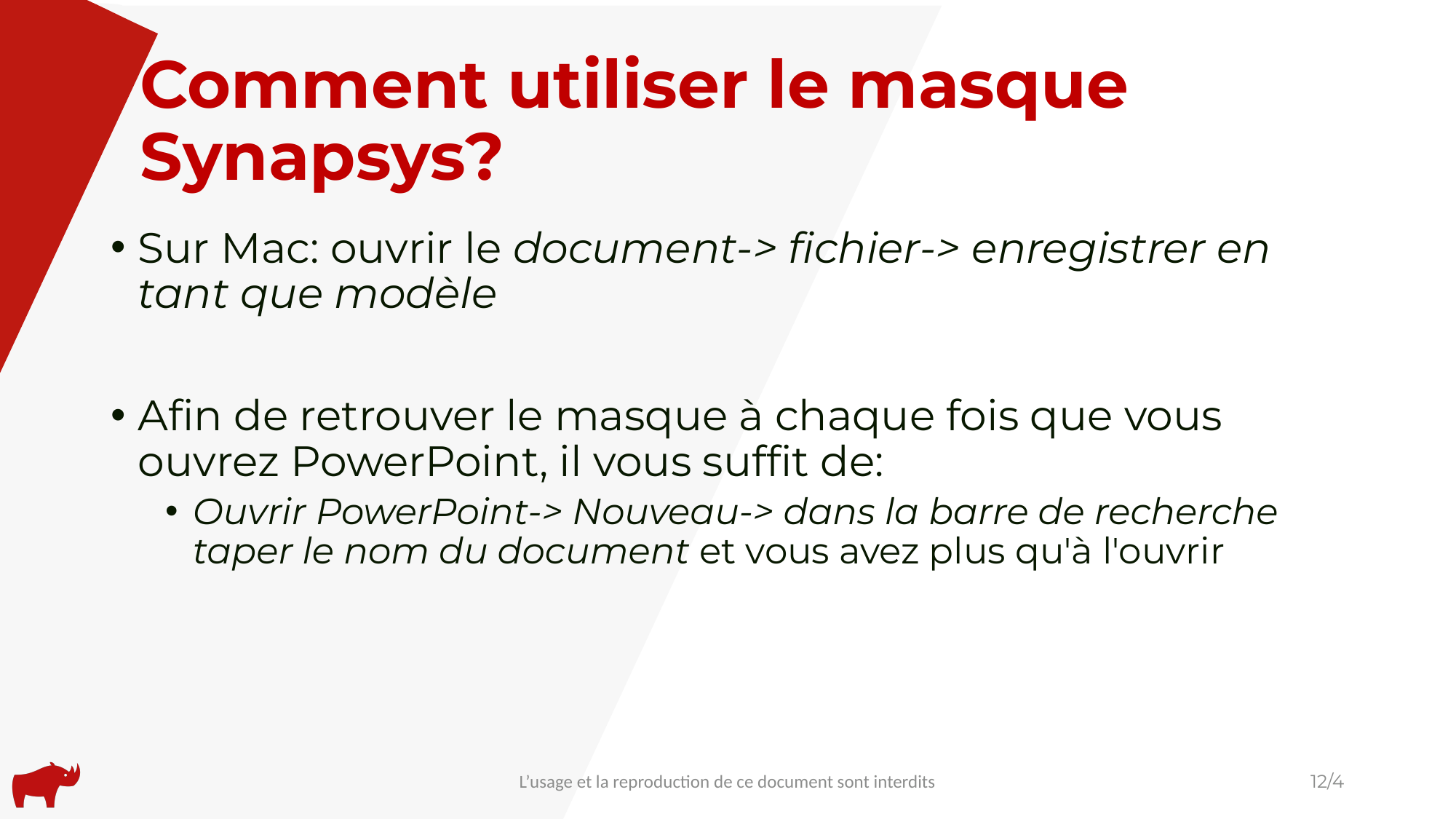

# Comment utiliser le masque Synapsys?
Sur Mac: ouvrir le document-> fichier-> enregistrer en tant que modèle

Afin de retrouver le masque à chaque fois que vous ouvrez PowerPoint, il vous suffit de:
Ouvrir PowerPoint-> Nouveau-> dans la barre de recherche taper le nom du document et vous avez plus qu'à l'ouvrir

L’usage et la reproduction de ce document sont interdits
12/4